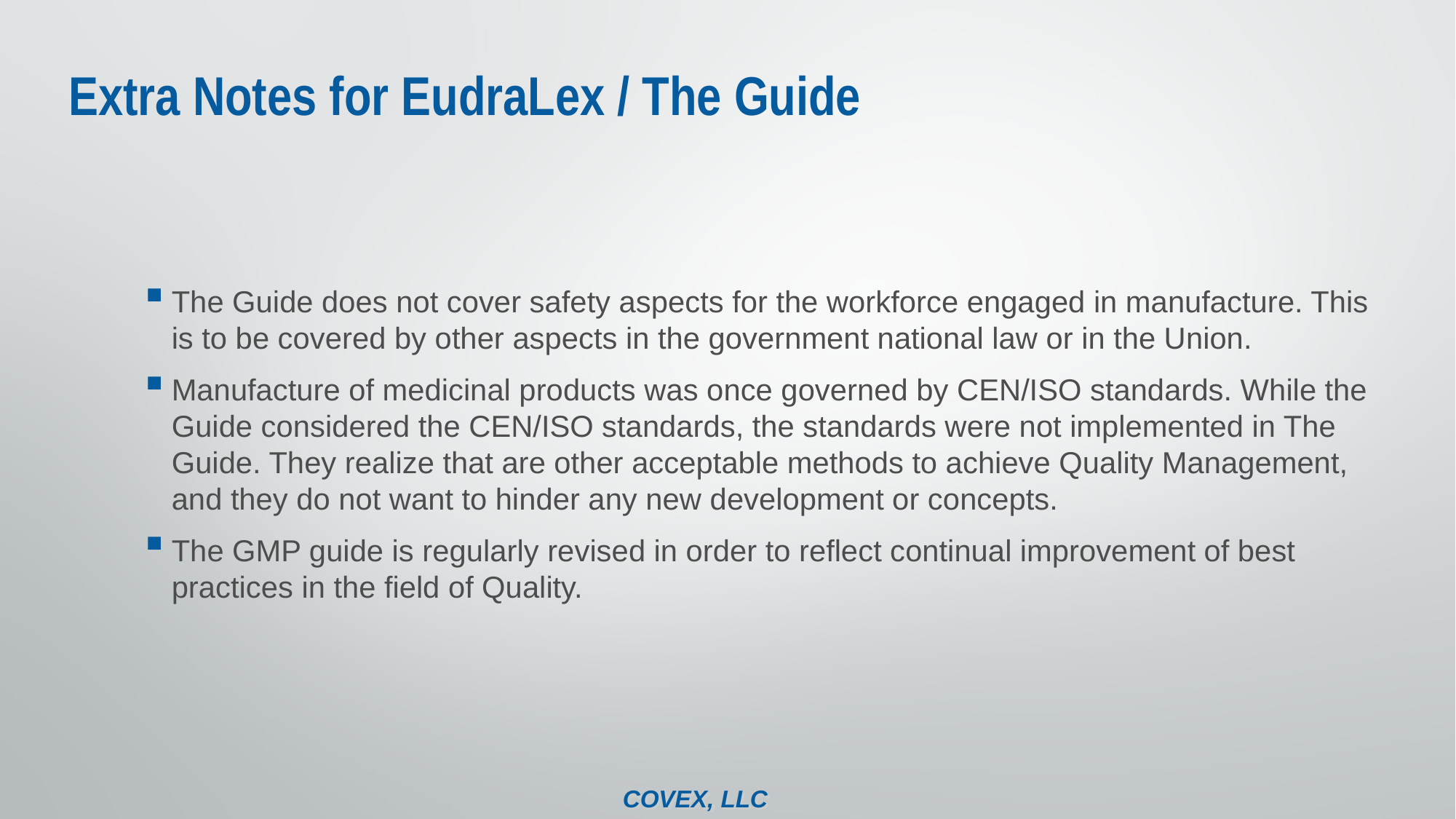

# Extra Notes for EudraLex / The Guide
The Guide does not cover safety aspects for the workforce engaged in manufacture. This is to be covered by other aspects in the government national law or in the Union.
Manufacture of medicinal products was once governed by CEN/ISO standards. While the Guide considered the CEN/ISO standards, the standards were not implemented in The Guide. They realize that are other acceptable methods to achieve Quality Management, and they do not want to hinder any new development or concepts.
The GMP guide is regularly revised in order to reflect continual improvement of best practices in the field of Quality.